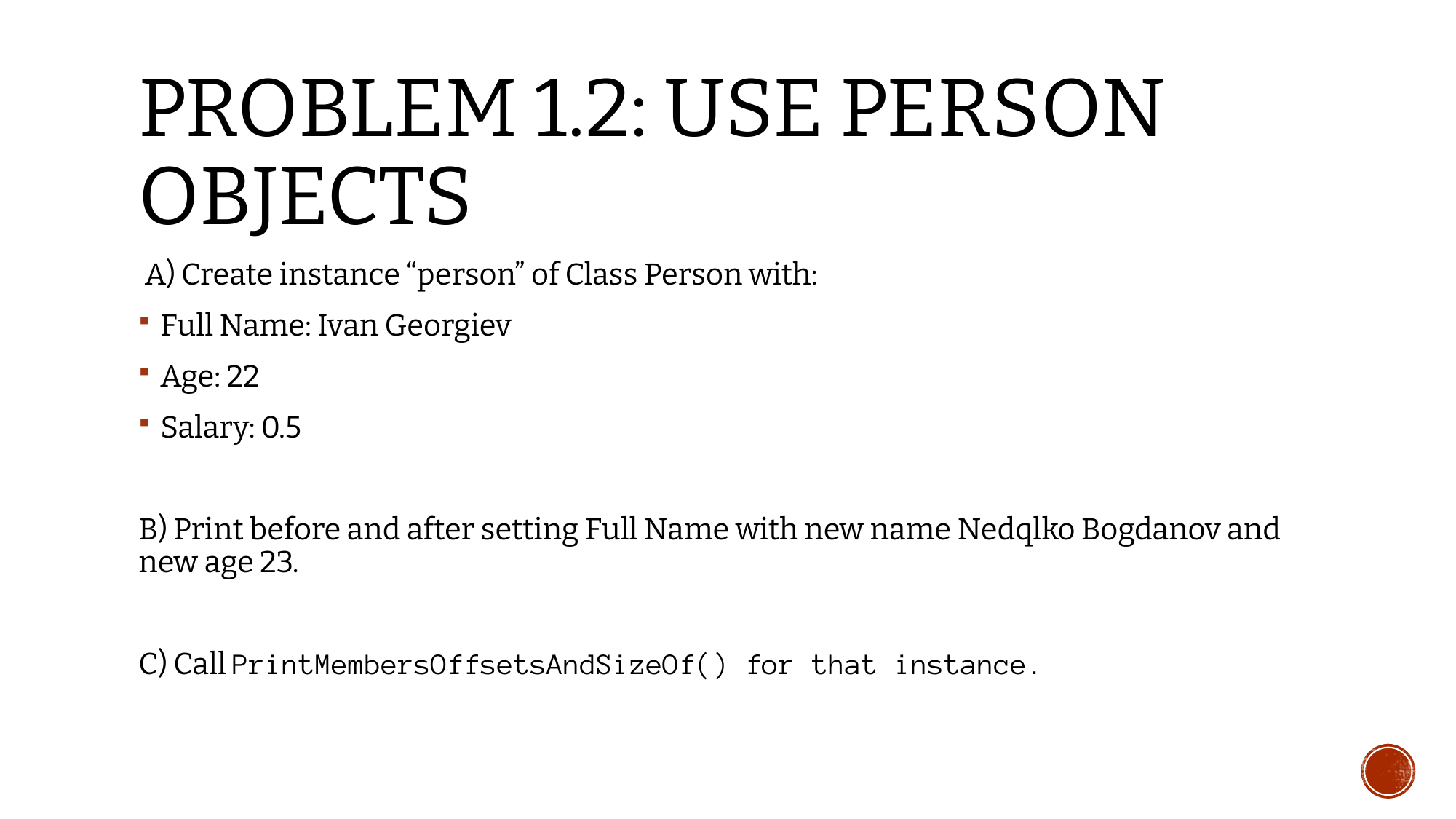

# Problem 1.2: Use Person Objects
 A) Create instance “person” of Class Person with:
Full Name: Ivan Georgiev
Age: 22
Salary: 0.5

B) Print before and after setting Full Name with new name Nedqlko Bogdanov and new age 23.

C) Call PrintMembersOffsetsAndSizeOf() for that instance.